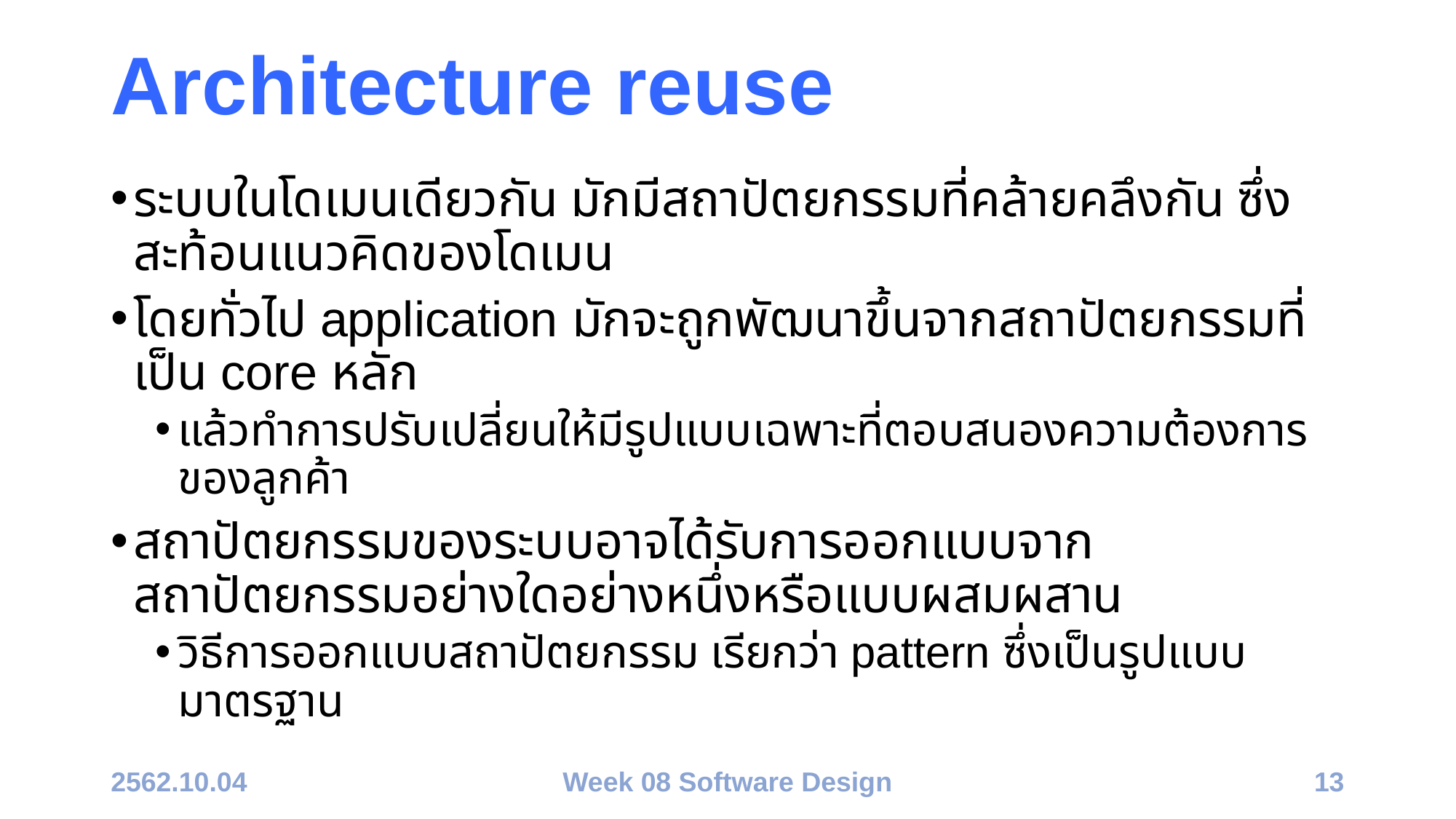

# Architecture reuse
ระบบในโดเมนเดียวกัน มักมีสถาปัตยกรรมที่คล้ายคลึงกัน ซึ่งสะท้อนแนวคิดของโดเมน
โดยทั่วไป application มักจะถูกพัฒนาขึ้นจากสถาปัตยกรรมที่เป็น core หลัก
แล้วทำการปรับเปลี่ยนให้มีรูปแบบเฉพาะที่ตอบสนองความต้องการของลูกค้า
สถาปัตยกรรมของระบบอาจได้รับการออกแบบจากสถาปัตยกรรมอย่างใดอย่างหนึ่งหรือแบบผสมผสาน
วิธีการออกแบบสถาปัตยกรรม เรียกว่า pattern ซึ่งเป็นรูปแบบมาตรฐาน
2562.10.04
Week 08 Software Design
13